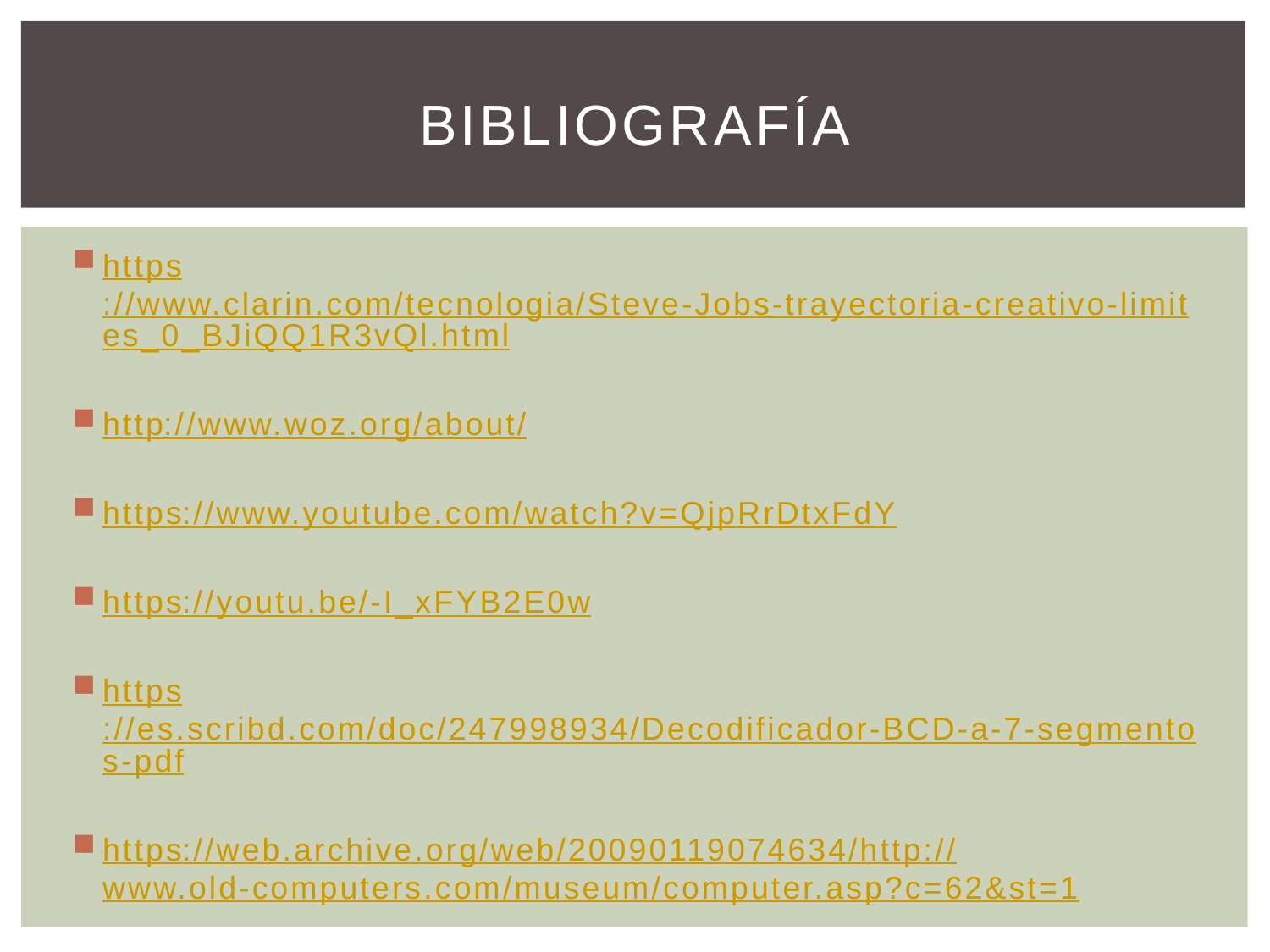

# Bibliografía
https://www.clarin.com/tecnologia/Steve-Jobs-trayectoria-creativo-limites_0_BJiQQ1R3vQl.html

http://www.woz.org/about/

https://www.youtube.com/watch?v=QjpRrDtxFdY

https://youtu.be/-I_xFYB2E0w

https://es.scribd.com/doc/247998934/Decodificador-BCD-a-7-segmentos-pdf

https://web.archive.org/web/20090119074634/http://www.old-computers.com/museum/computer.asp?c=62&st=1